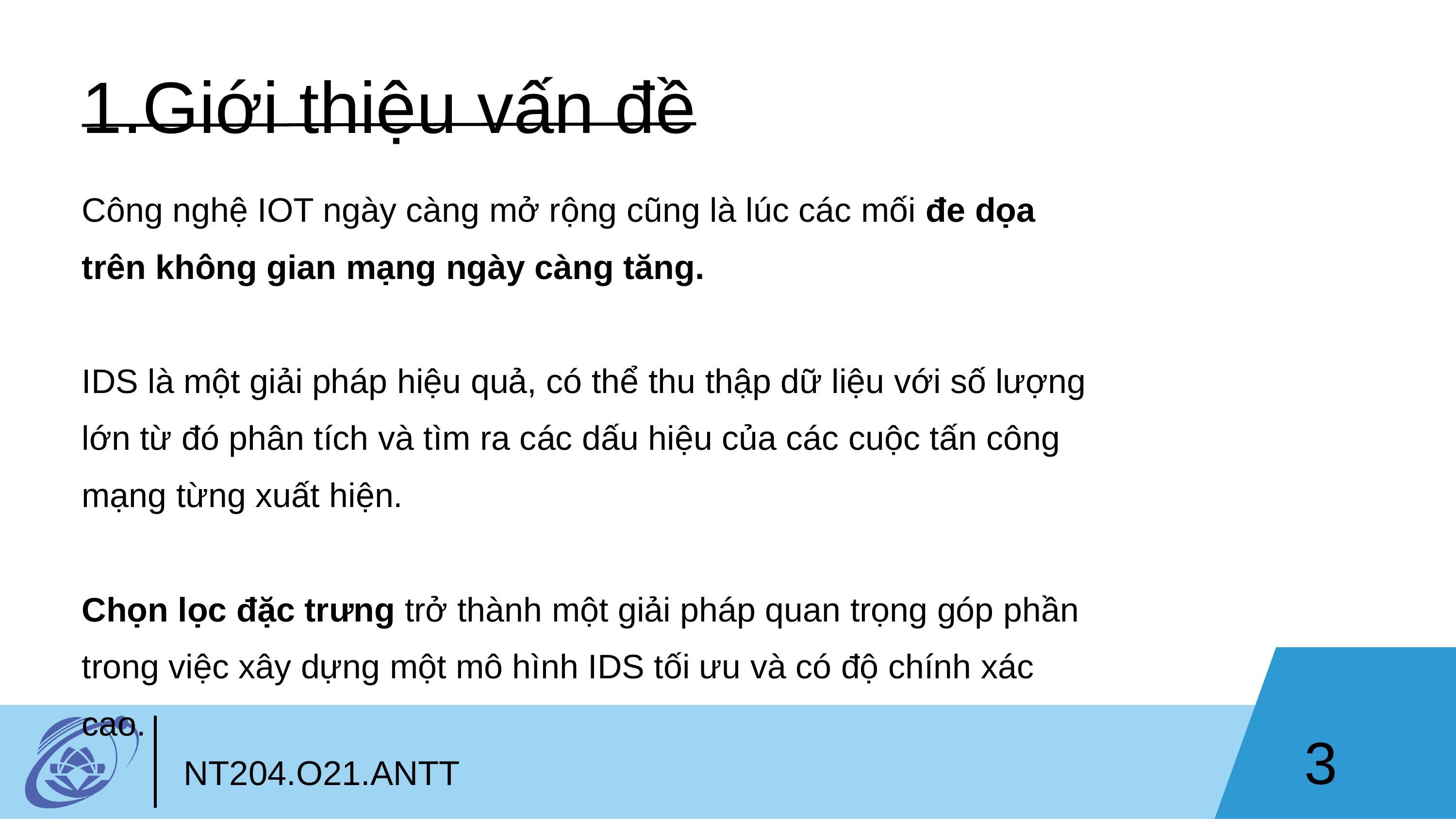

1.Giới thiệu vấn đề
Công nghệ IOT ngày càng mở rộng cũng là lúc các mối đe dọa trên không gian mạng ngày càng tăng.

IDS là một giải pháp hiệu quả, có thể thu thập dữ liệu với số lượng lớn từ đó phân tích và tìm ra các dấu hiệu của các cuộc tấn công mạng từng xuất hiện.

Chọn lọc đặc trưng trở thành một giải pháp quan trọng góp phần trong việc xây dựng một mô hình IDS tối ưu và có độ chính xác cao.

3

NT204.O21.ANTT